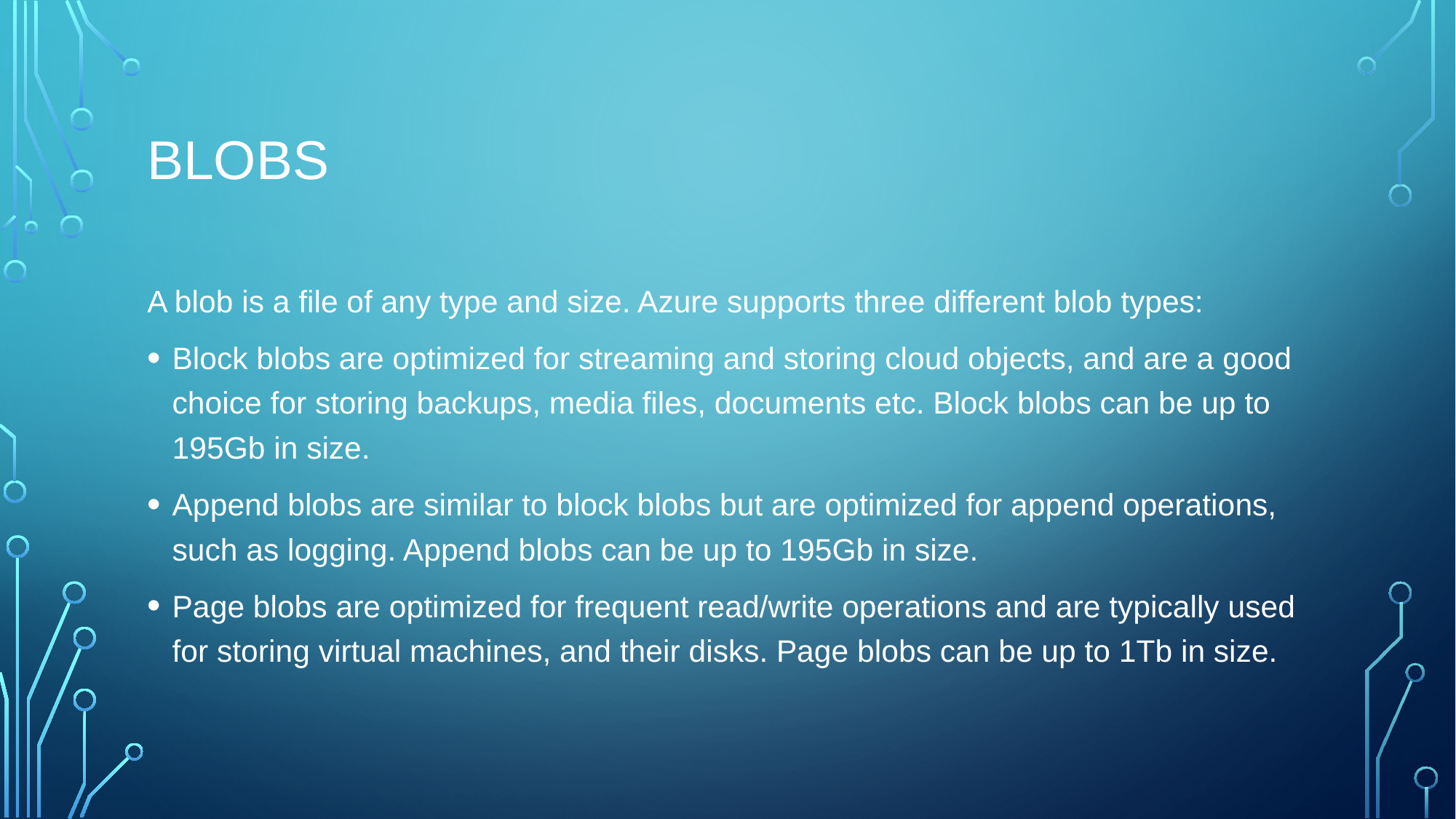

# Blobs
A blob is a file of any type and size. Azure supports three different blob types:
Block blobs are optimized for streaming and storing cloud objects, and are a good choice for storing backups, media files, documents etc. Block blobs can be up to 195Gb in size.
Append blobs are similar to block blobs but are optimized for append operations, such as logging. Append blobs can be up to 195Gb in size.
Page blobs are optimized for frequent read/write operations and are typically used for storing virtual machines, and their disks. Page blobs can be up to 1Tb in size.